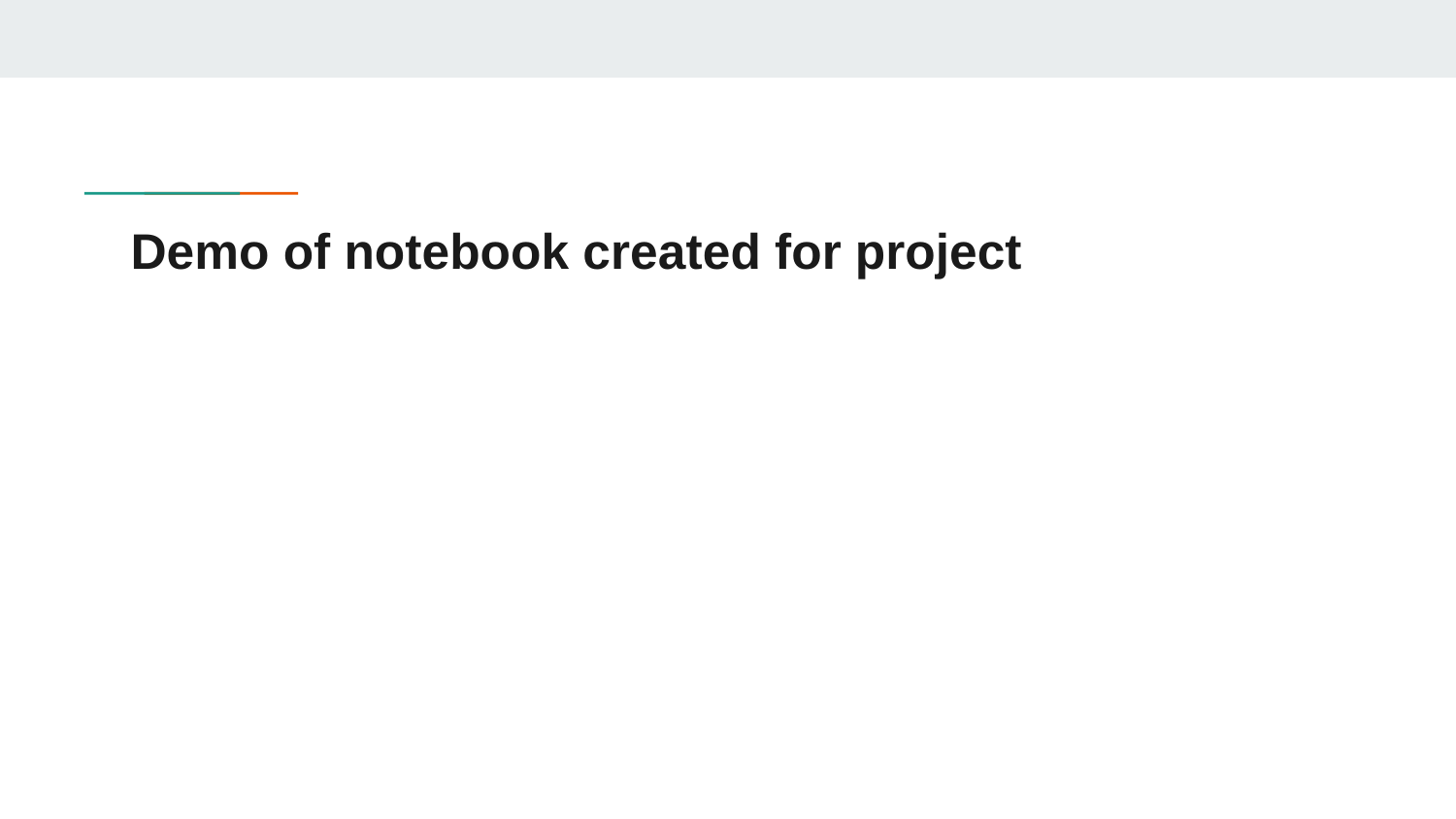

# Demo of notebook created for project